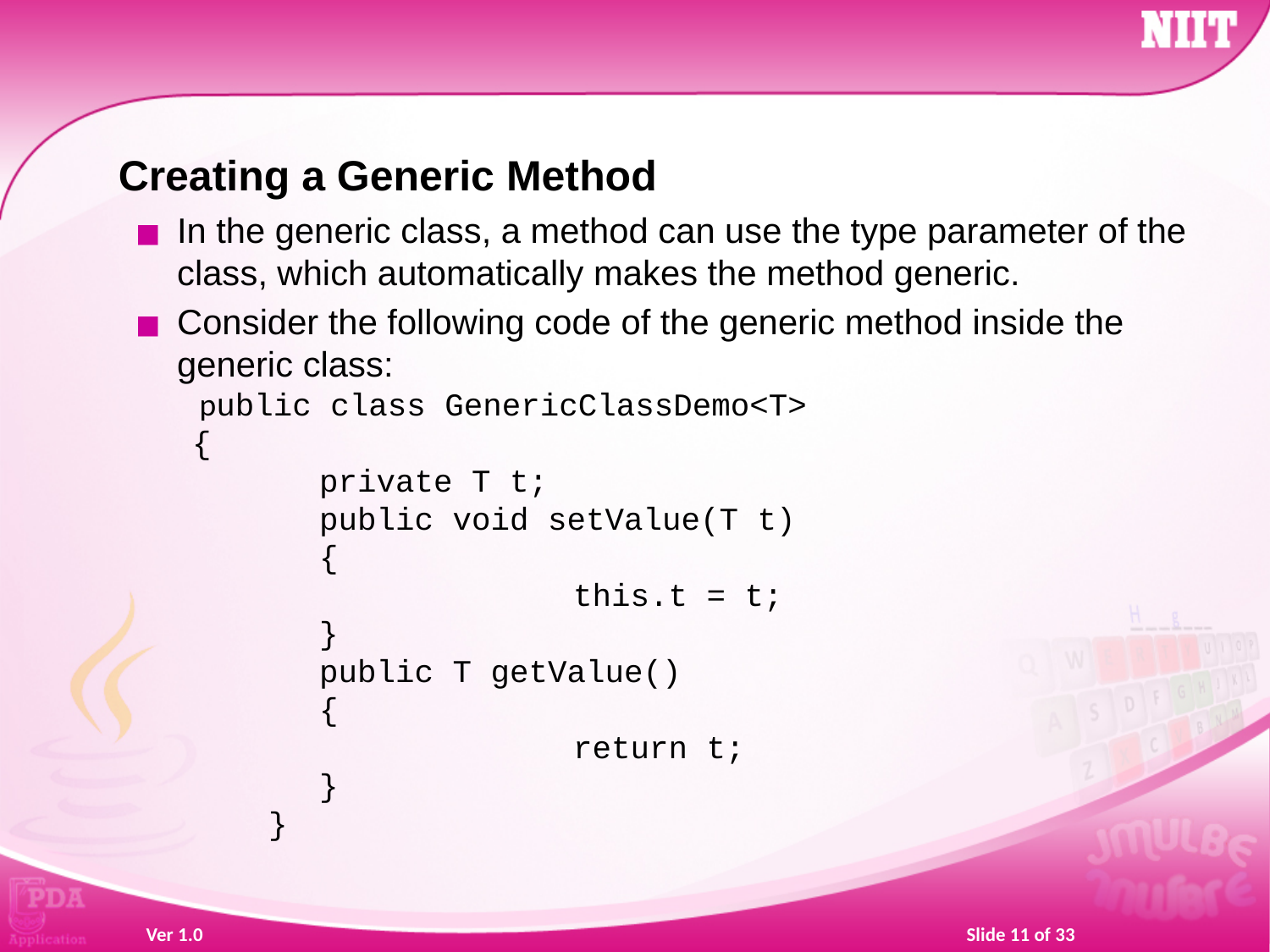

Creating a Generic Method
In the generic class, a method can use the type parameter of the class, which automatically makes the method generic.
Consider the following code of the generic method inside the generic class:
 public class GenericClassDemo<T>
{
   	private T t;
   	public void setValue(T t)
    	{
        		this.t = t;
    	}
   	public T getValue()
    	{
        		return t;
    	}
    }